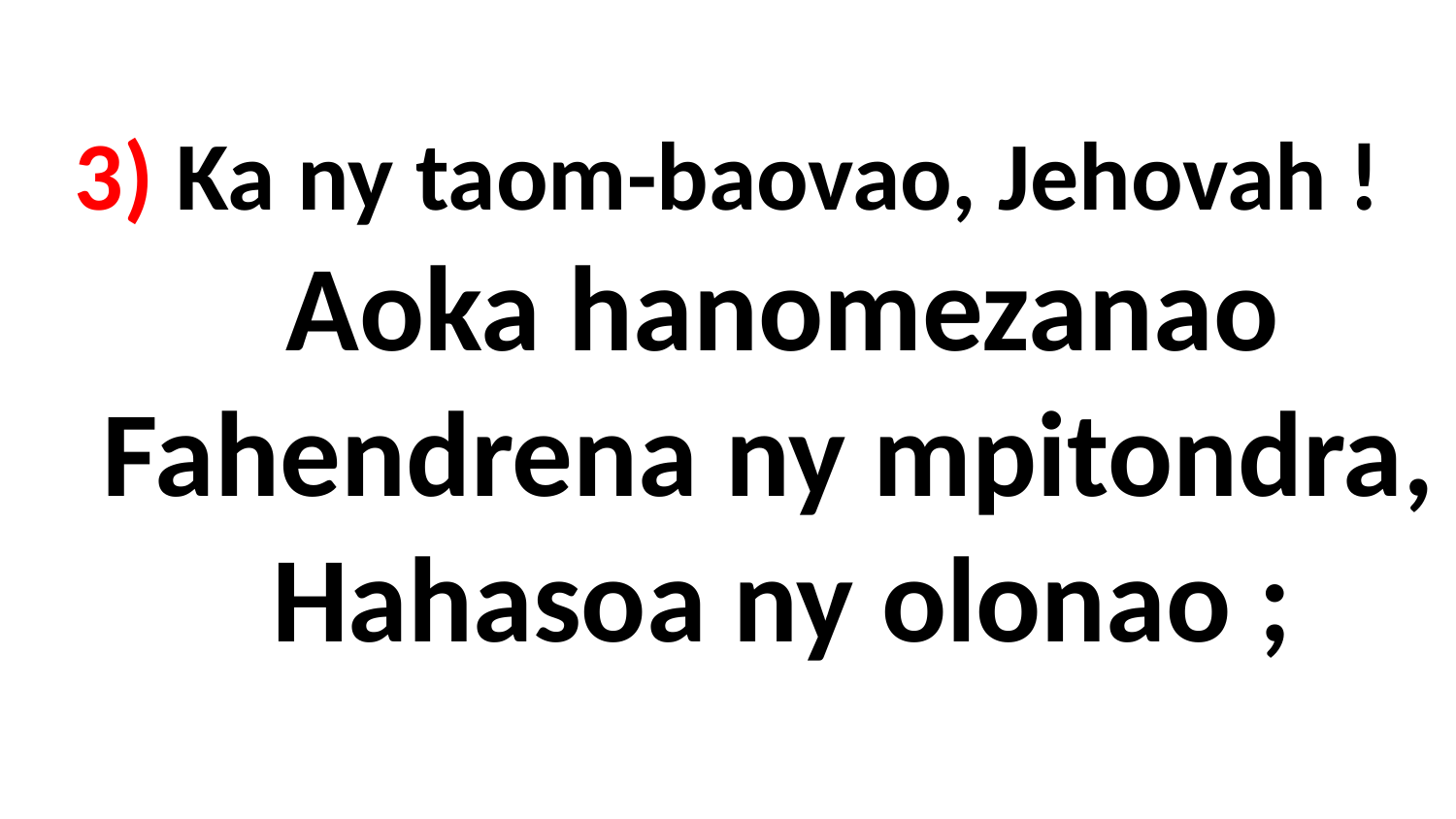

# 3) Ka ny taom-baovao, Jehovah ! Aoka hanomezanao Fahendrena ny mpitondra, Hahasoa ny olonao ;